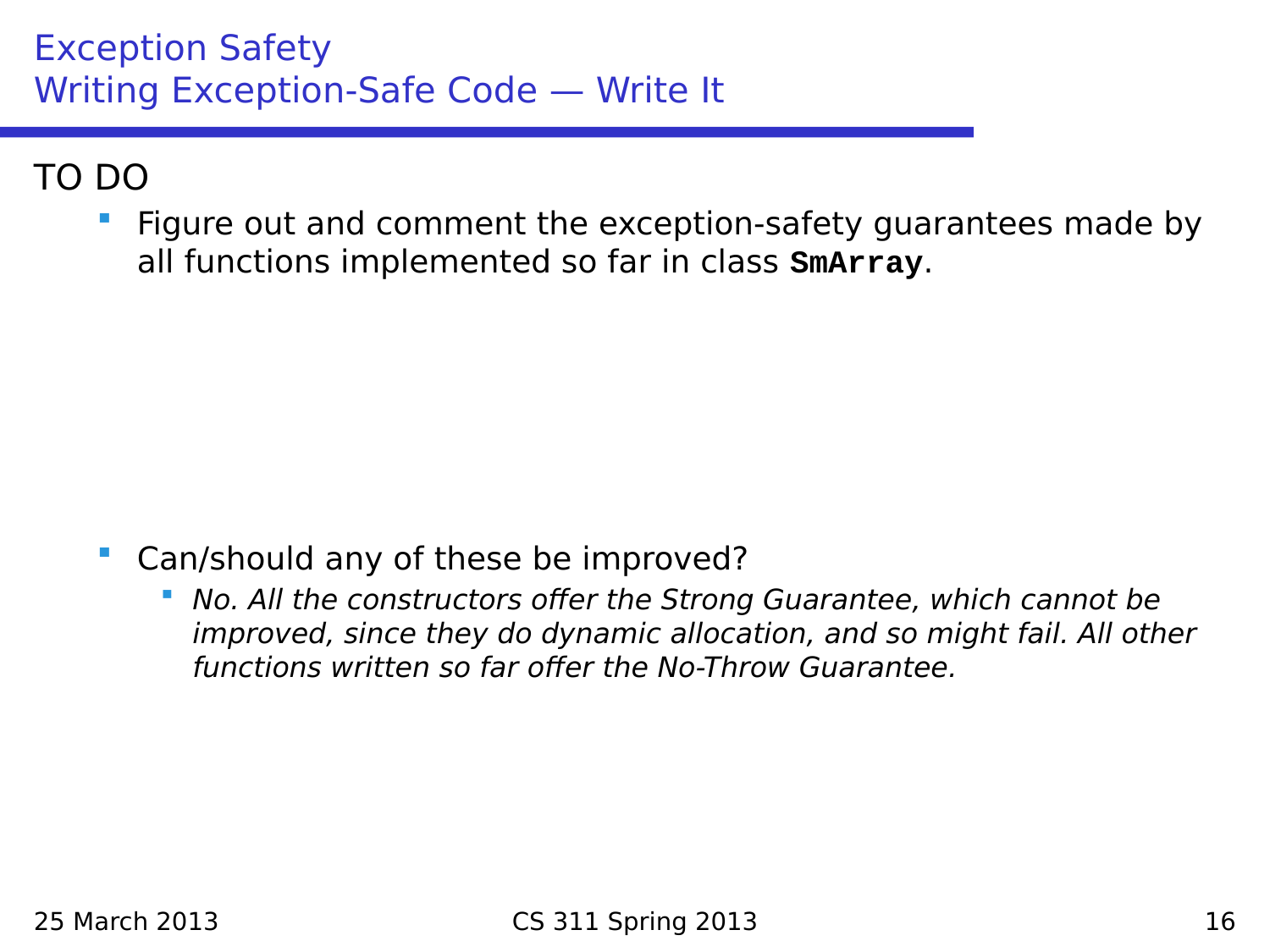

# Exception Safety Writing Exception-Safe Code — Write It
TO DO
Figure out and comment the exception-safety guarantees made by all functions implemented so far in class SmArray.

Can/should any of these be improved?
No. All the constructors offer the Strong Guarantee, which cannot be improved, since they do dynamic allocation, and so might fail. All other functions written so far offer the No-Throw Guarantee.
25 March 2013
CS 311 Spring 2013
16